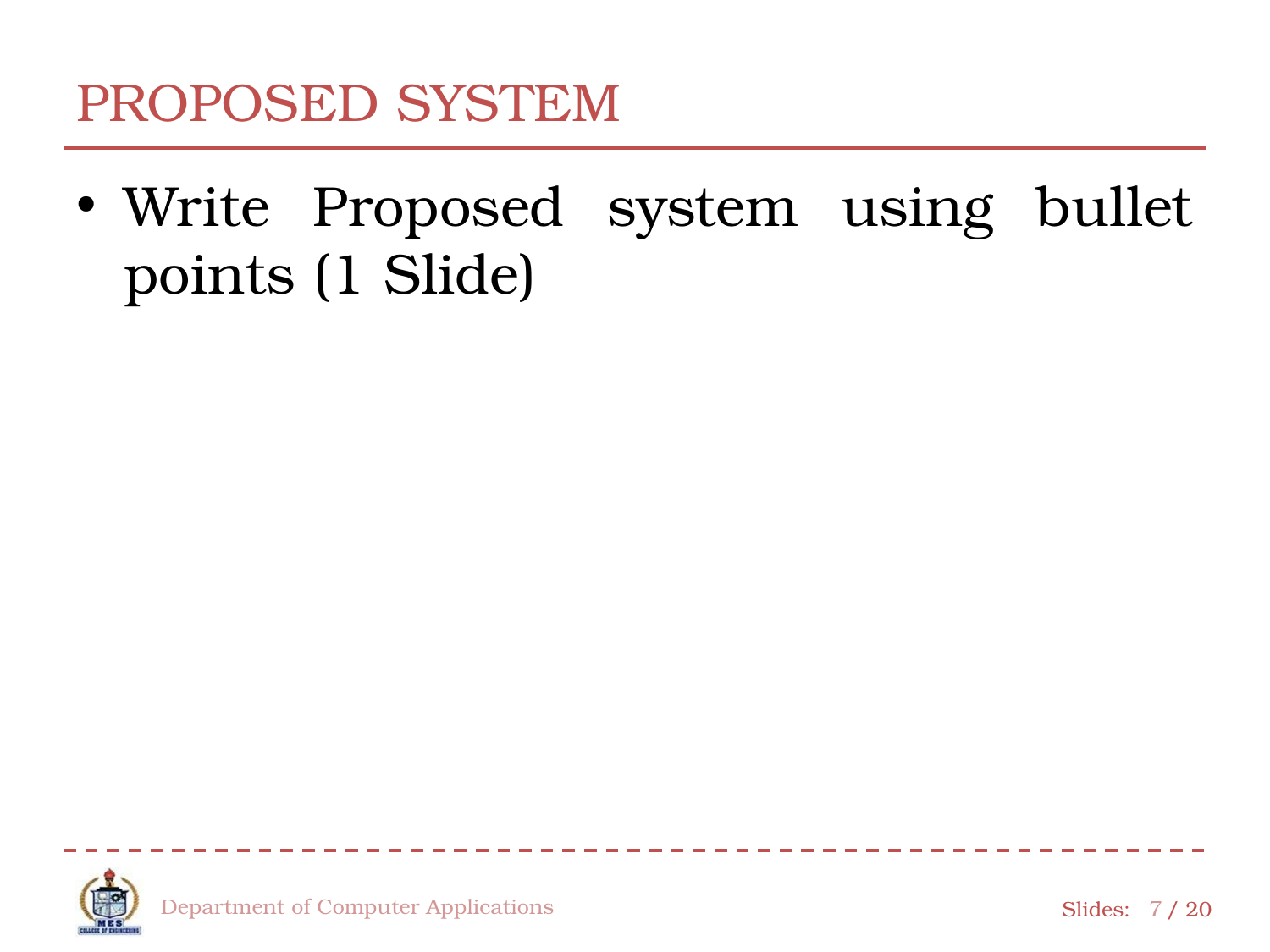

# PROPOSED SYSTEM
Write Proposed system using bullet points (1 Slide)

Department of Computer Applications
7